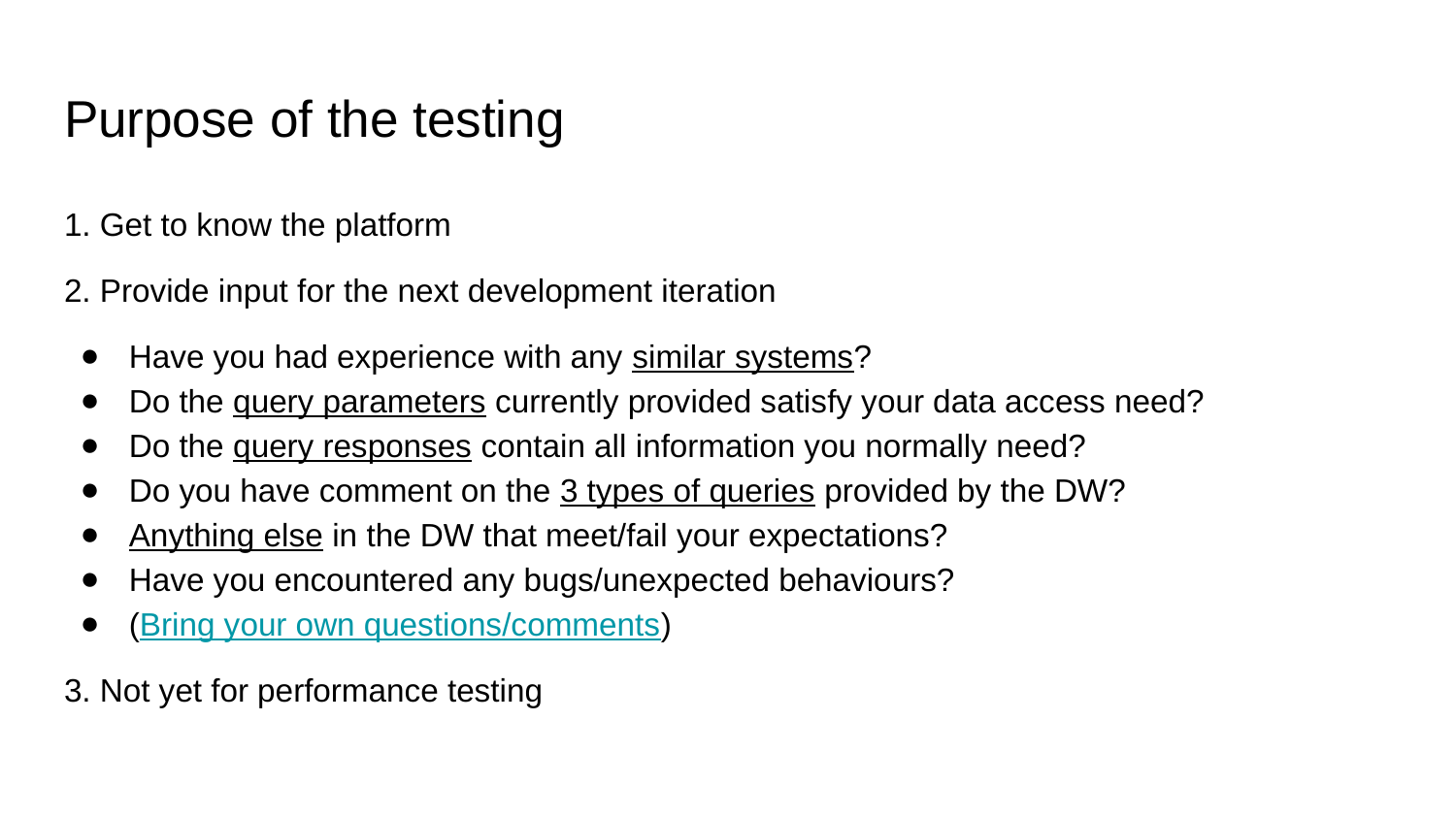

# Purpose of the testing
1. Get to know the platform
2. Provide input for the next development iteration
Have you had experience with any similar systems?
Do the query parameters currently provided satisfy your data access need?
Do the query responses contain all information you normally need?
Do you have comment on the 3 types of queries provided by the DW?
Anything else in the DW that meet/fail your expectations?
Have you encountered any bugs/unexpected behaviours?
(Bring your own questions/comments)
3. Not yet for performance testing